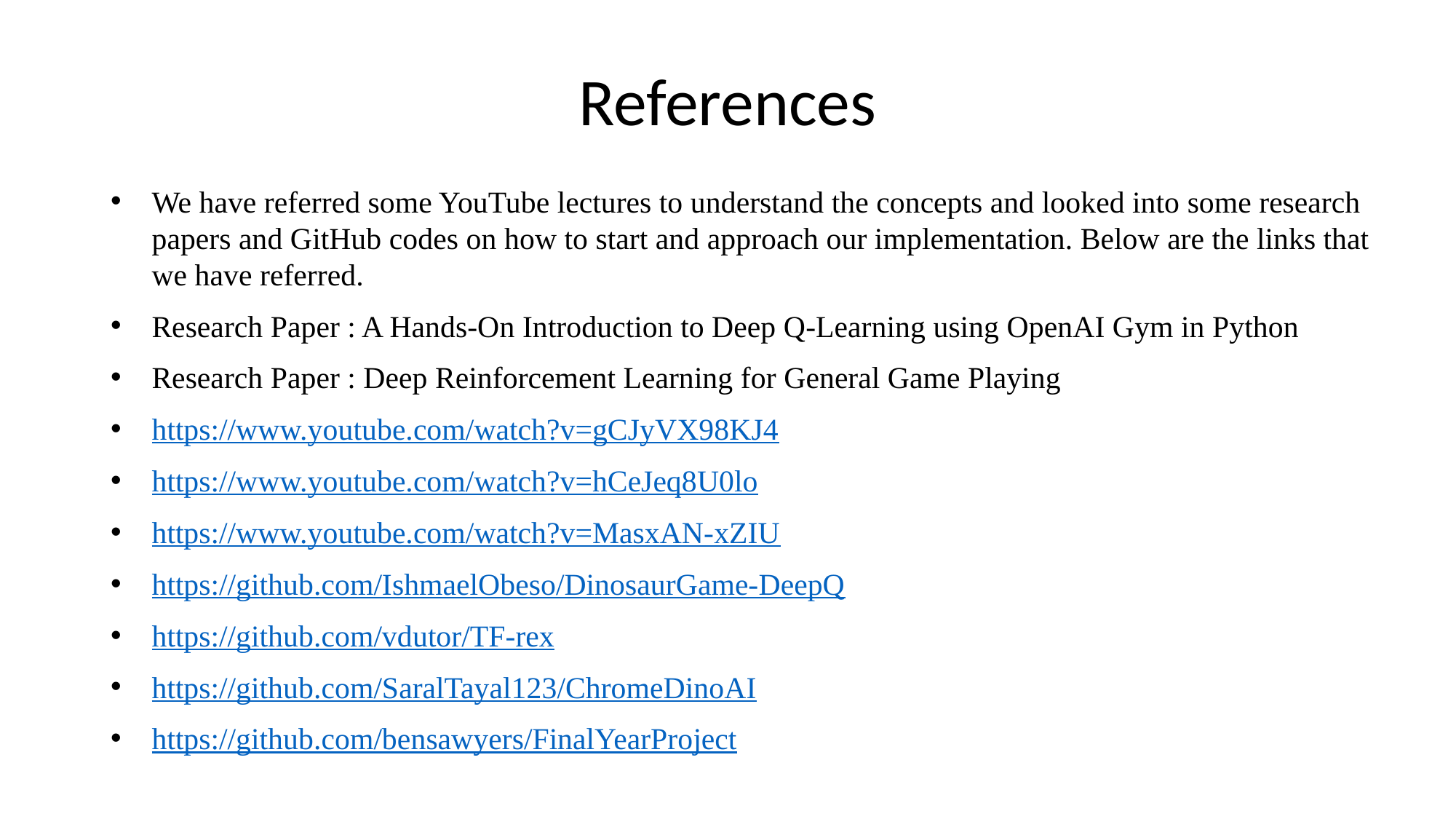

# References
We have referred some YouTube lectures to understand the concepts and looked into some research papers and GitHub codes on how to start and approach our implementation. Below are the links that we have referred.
Research Paper : A Hands-On Introduction to Deep Q-Learning using OpenAI Gym in Python
Research Paper : Deep Reinforcement Learning for General Game Playing
https://www.youtube.com/watch?v=gCJyVX98KJ4
https://www.youtube.com/watch?v=hCeJeq8U0lo
https://www.youtube.com/watch?v=MasxAN-xZIU
https://github.com/IshmaelObeso/DinosaurGame-DeepQ
https://github.com/vdutor/TF-rex
https://github.com/SaralTayal123/ChromeDinoAI
https://github.com/bensawyers/FinalYearProject